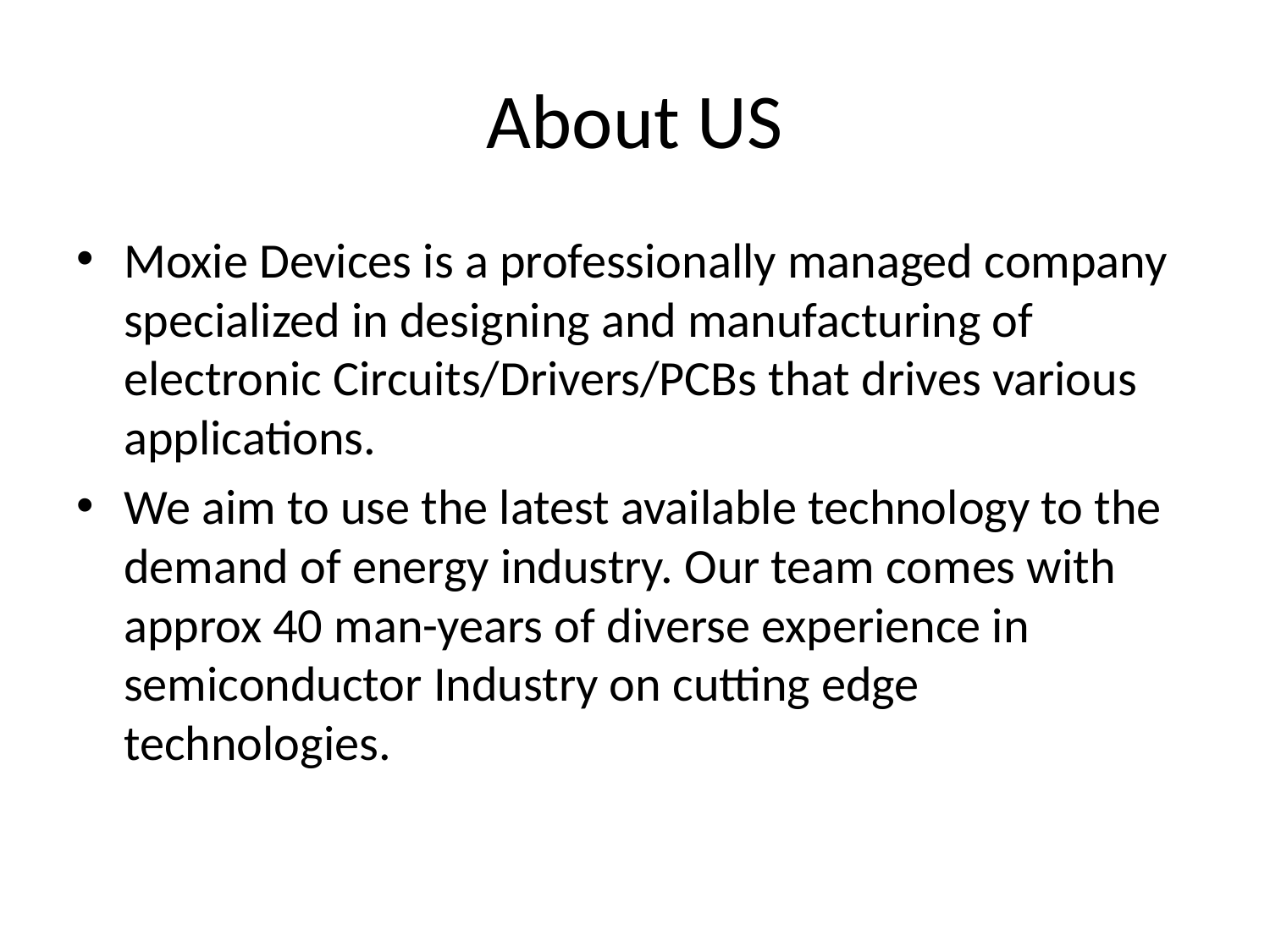

# About US
Moxie Devices is a professionally managed company specialized in designing and manufacturing of electronic Circuits/Drivers/PCBs that drives various applications.
We aim to use the latest available technology to the demand of energy industry. Our team comes with approx 40 man-years of diverse experience in semiconductor Industry on cutting edge technologies.